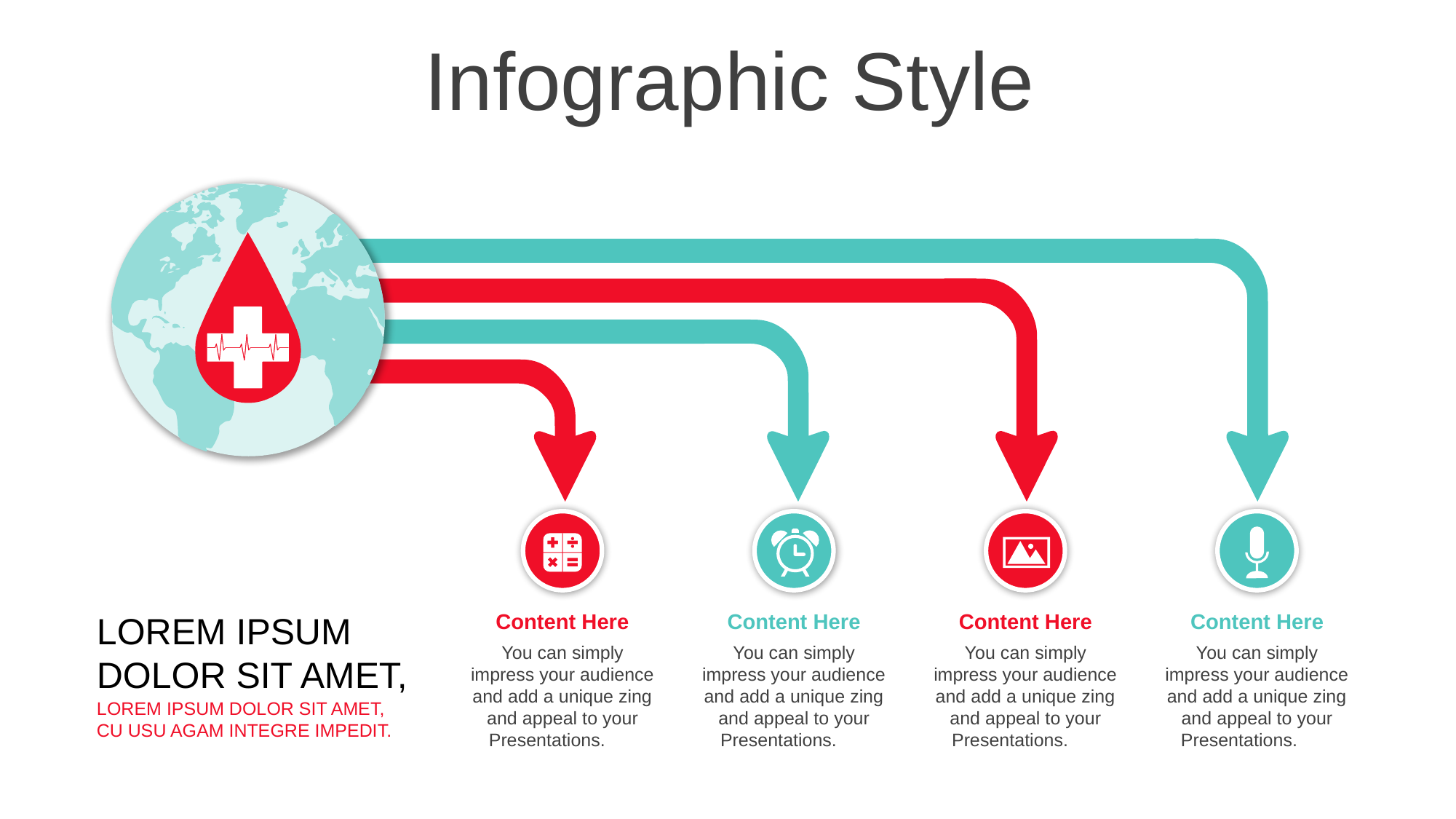

Infographic Style

LOREM IPSUM
DOLOR SIT AMET,
Content Here
You can simply impress your audience and add a unique zing and appeal to your Presentations.
Content Here
You can simply impress your audience and add a unique zing and appeal to your Presentations.
Content Here
You can simply impress your audience and add a unique zing and appeal to your Presentations.
Content Here
You can simply impress your audience and add a unique zing and appeal to your Presentations.
LOREM IPSUM DOLOR SIT AMET,
CU USU AGAM INTEGRE IMPEDIT.